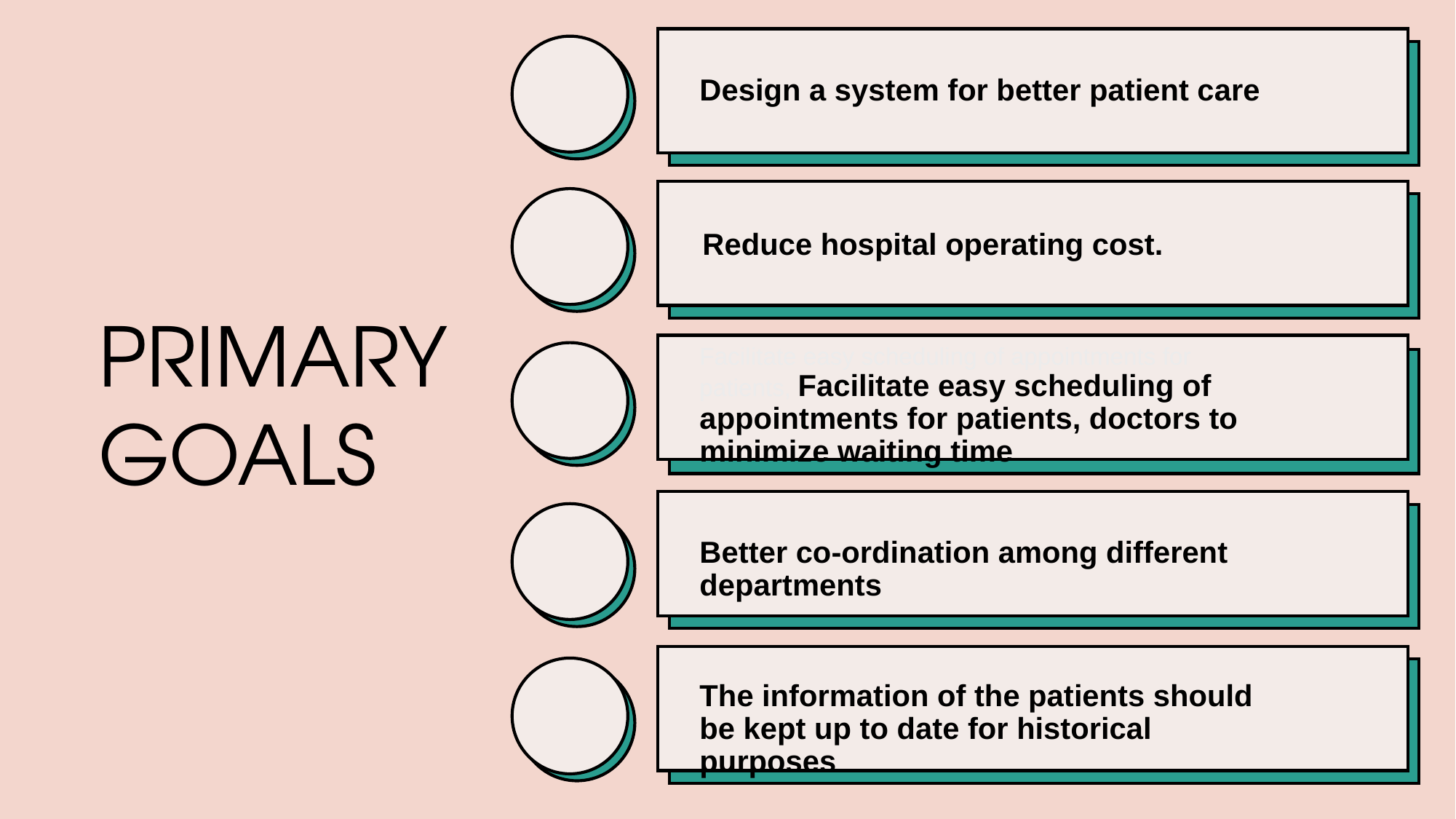

Design a system for better patient care
Reduce hospital operating cost.
# PRIMARY GOALS
Facilitate easy scheduling of appointments for patients, Facilitate easy scheduling of appointments for patients, doctors to minimize waiting time
Better co-ordination among different departments
The information of the patients should be kept up to date for historical purposes